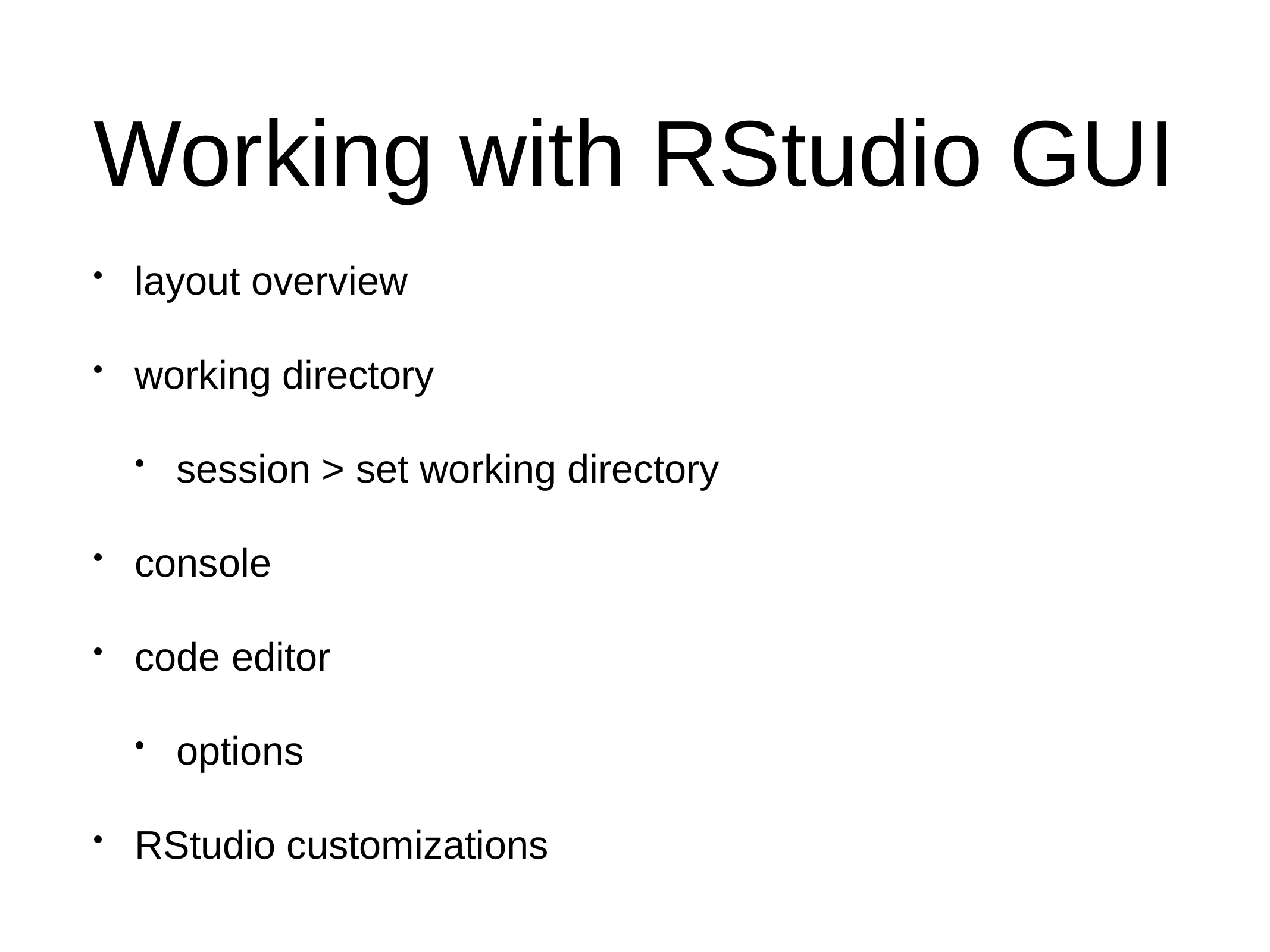

# Working with RStudio GUI
layout overview
working directory
session > set working directory
console
code editor
options
RStudio customizations